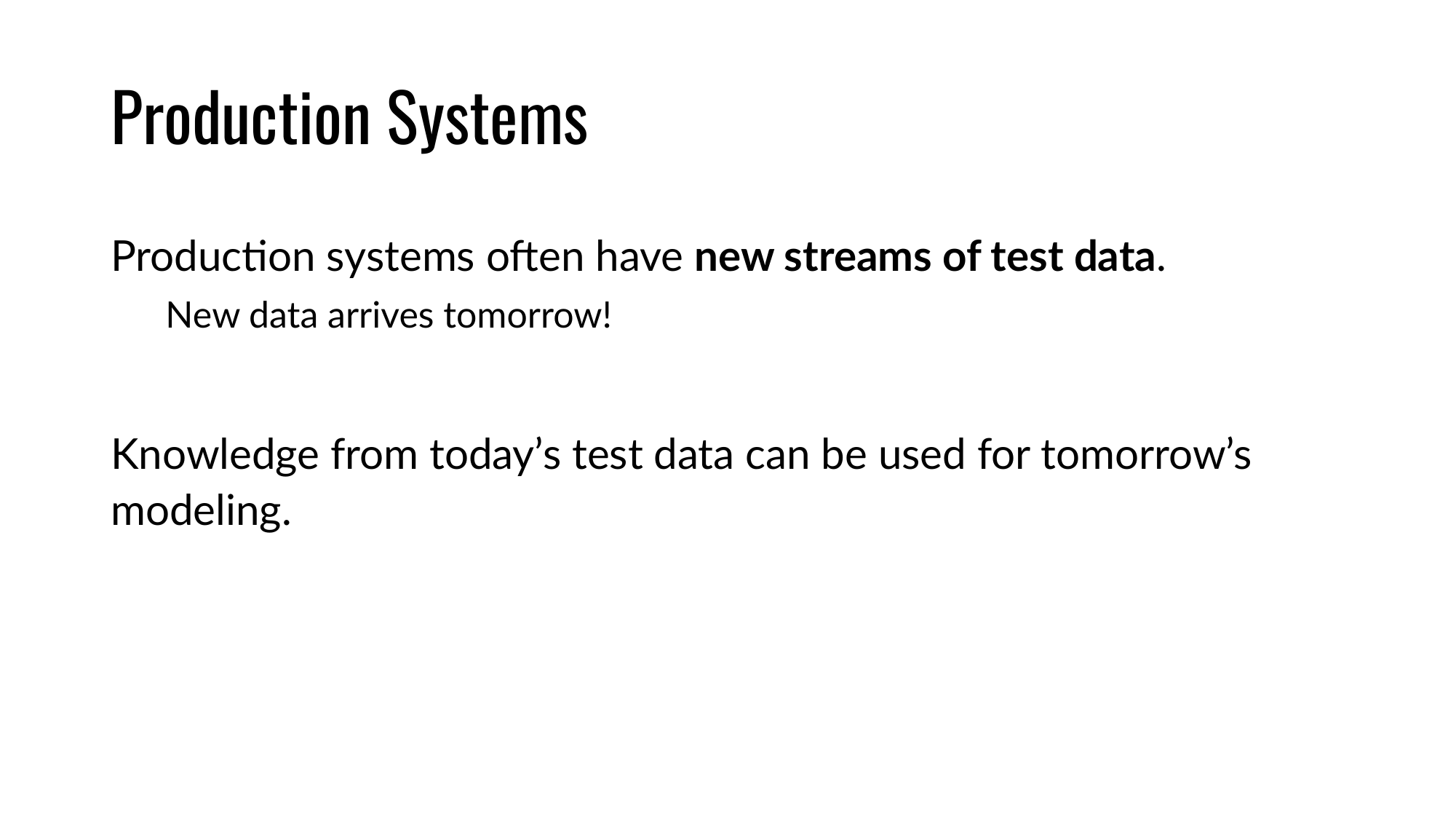

# Production Systems
Production systems often have new streams of test data.
New data arrives tomorrow!

Knowledge from today’s test data can be used for tomorrow’s modeling.